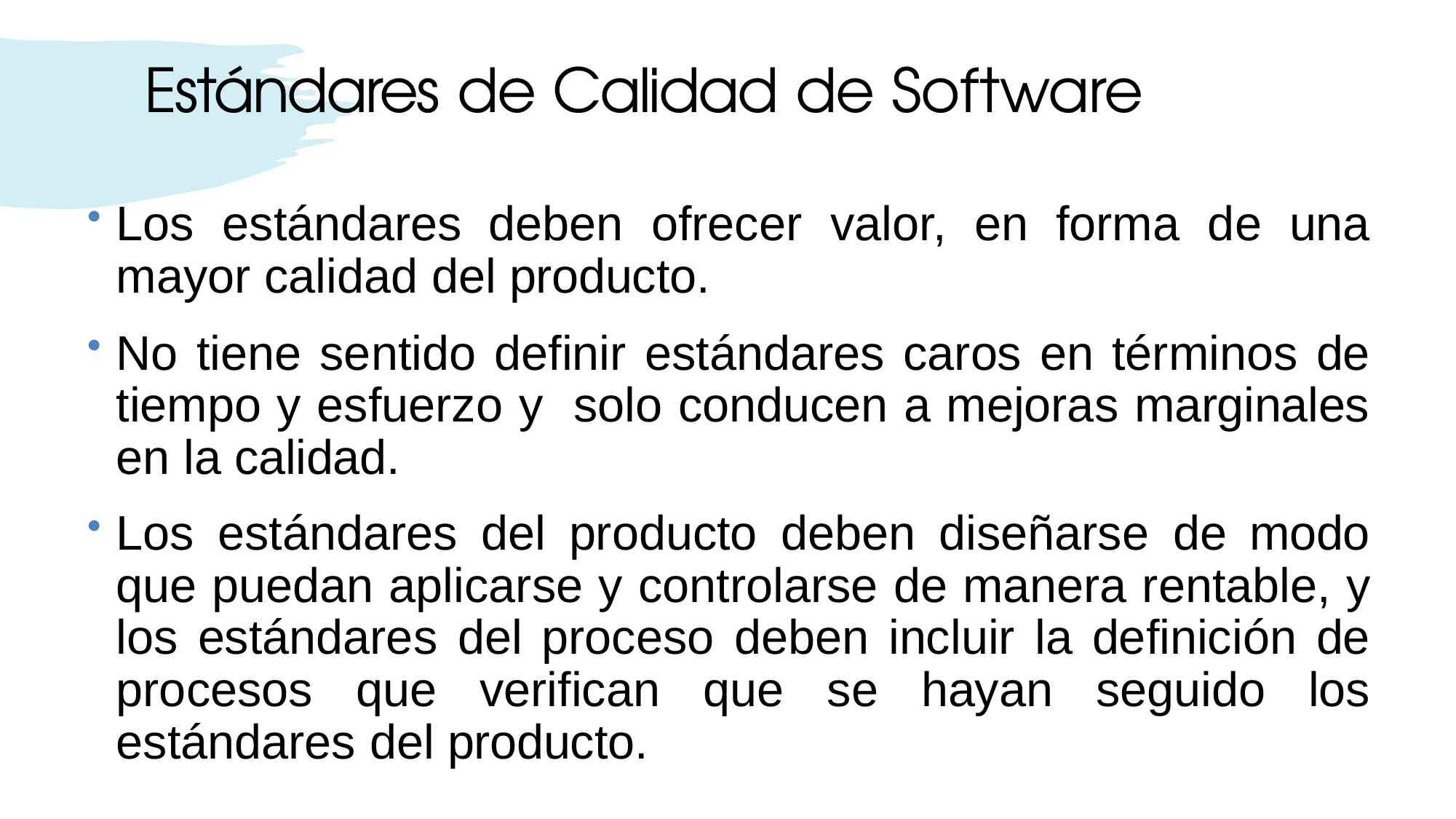

# Estándares de Calidad de Software
Los  estándares deben  ofrecer  valor,  en  forma  de  una mayor calidad del producto.
No tiene sentido definir estándares caros en términos de tiempo y esfuerzo y  solo conducen a mejoras marginales en la calidad.
Los estándares del producto deben diseñarse de modo que puedan aplicarse y controlarse de manera rentable, y los estándares del proceso deben incluir la definición de procesos  que  verifican  que  se  hayan  seguido  los estándares del producto.